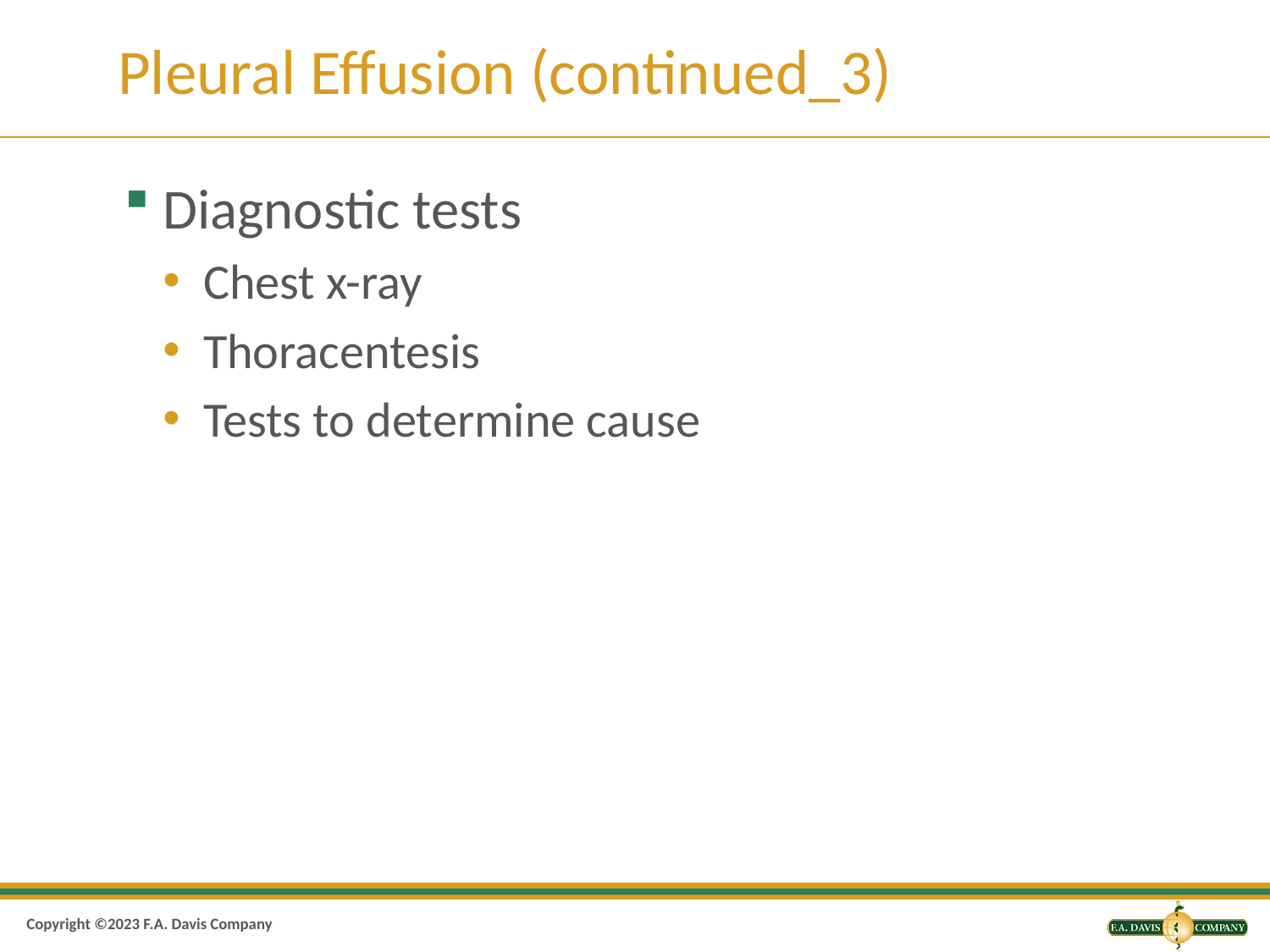

# Pleural Effusion (continued_3)
Diagnostic tests
Chest x-ray
Thoracentesis
Tests to determine cause